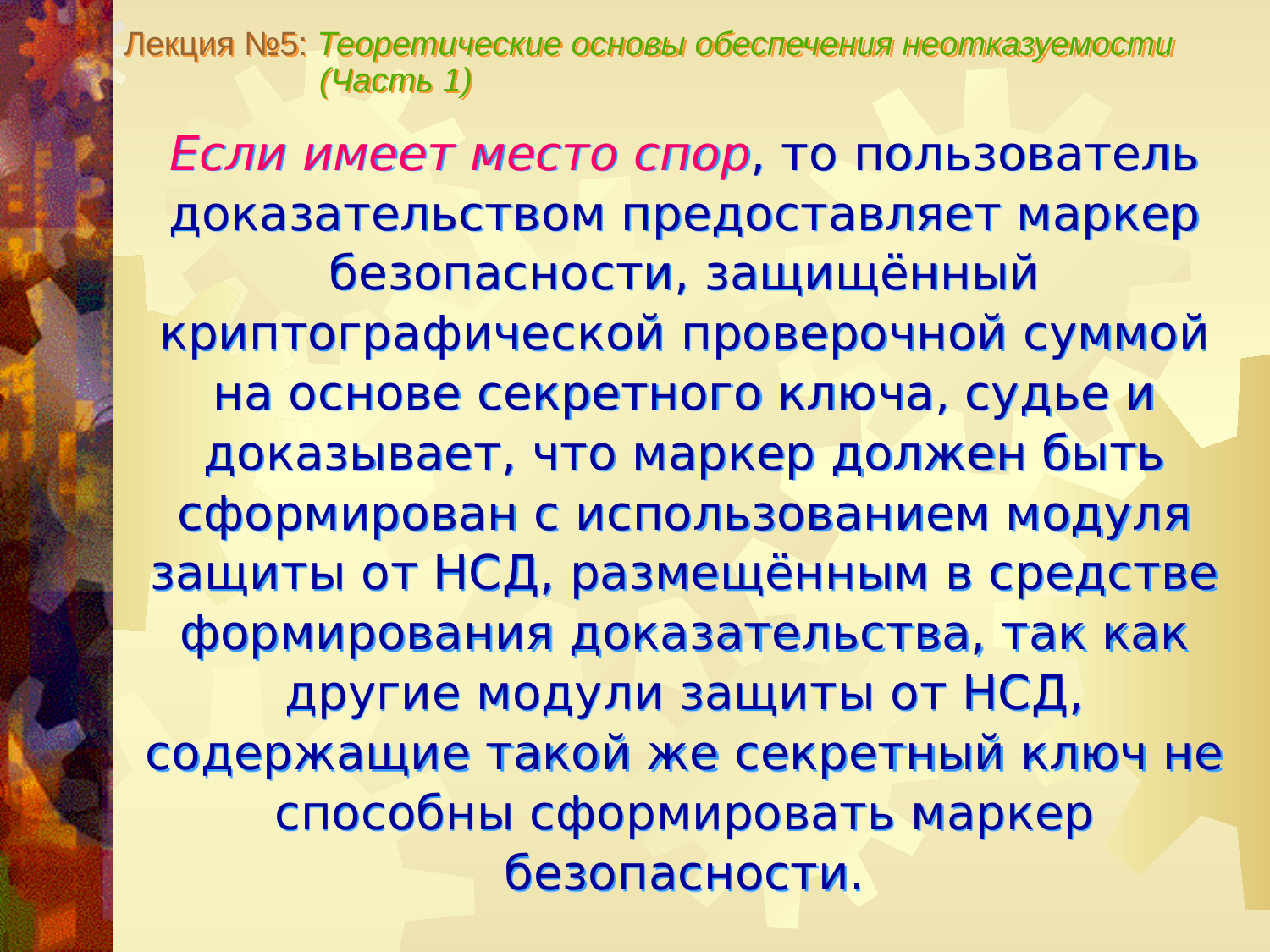

Лекция №5: Теоретические основы обеспечения неотказуемости
                       (Часть 1)
Если имеет место спор, то пользователь доказательством предоставляет маркер безопасности, защищённый криптографической проверочной суммой на основе секретного ключа, судье и доказывает, что маркер должен быть сформирован с использованием модуля защиты от НСД, размещённым в средстве формирования доказательства, так как другие модули защиты от НСД, содержащие такой же секретный ключ не способны сформировать маркер безопасности.